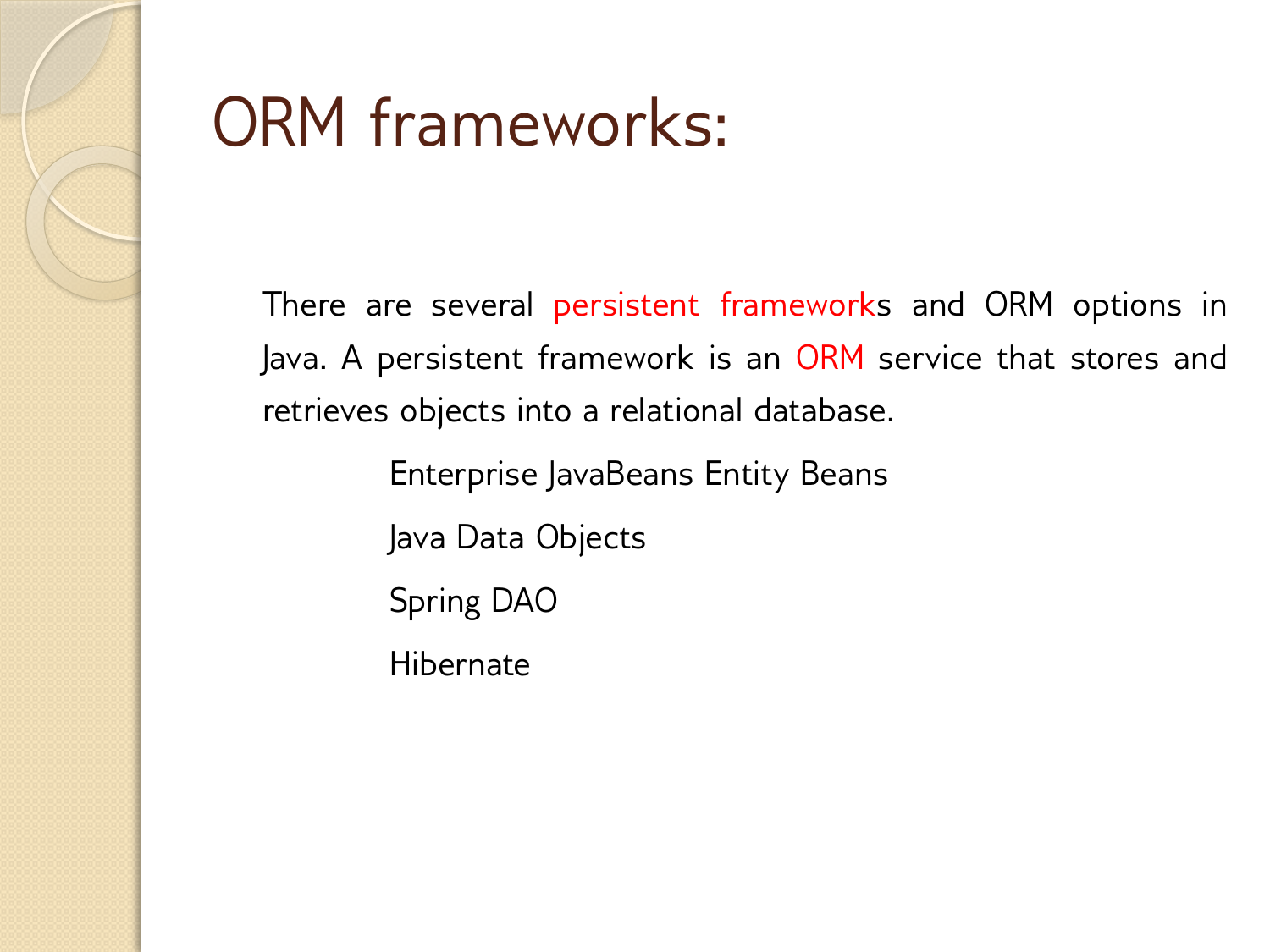

# ORM frameworks:

	There are several persistent frameworks and ORM options in Java. A persistent framework is an ORM service that stores and retrieves objects into a relational database.
		Enterprise JavaBeans Entity Beans
		Java Data Objects
		Spring DAO
		Hibernate